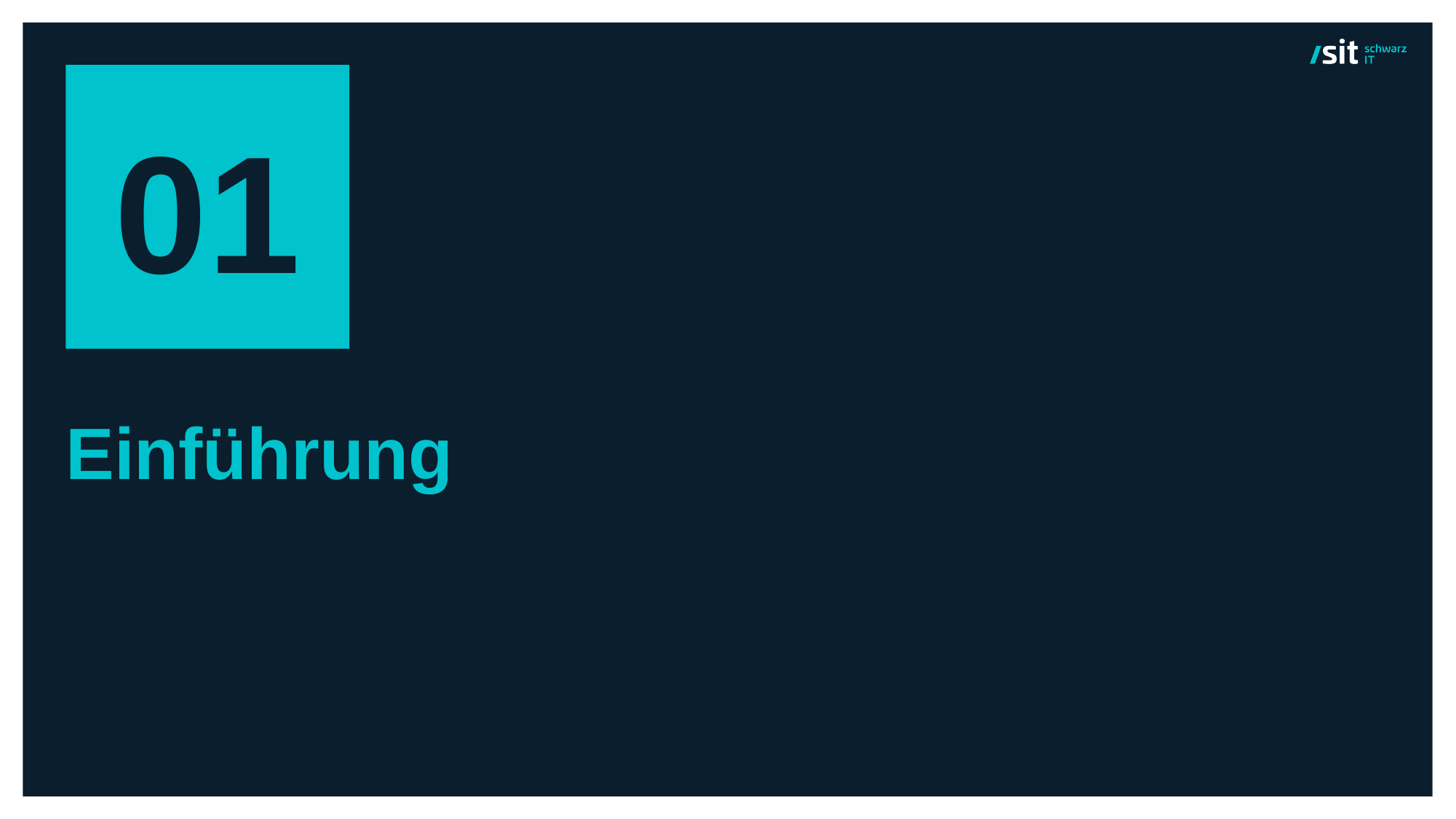

01
# Einführung
19.12.24
Titel der Präsentation
3